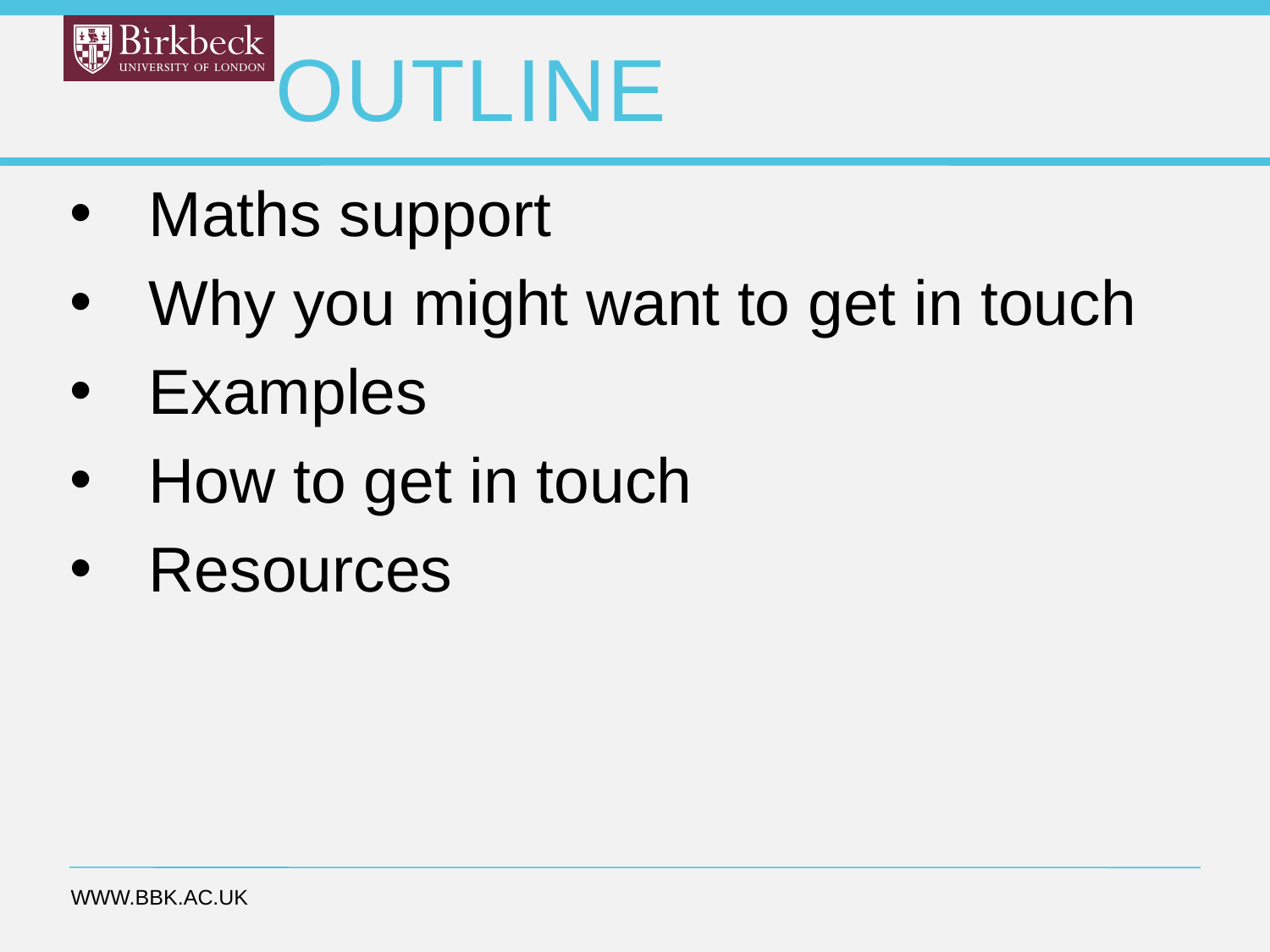

outline
Maths support
Why you might want to get in touch
Examples
How to get in touch
Resources